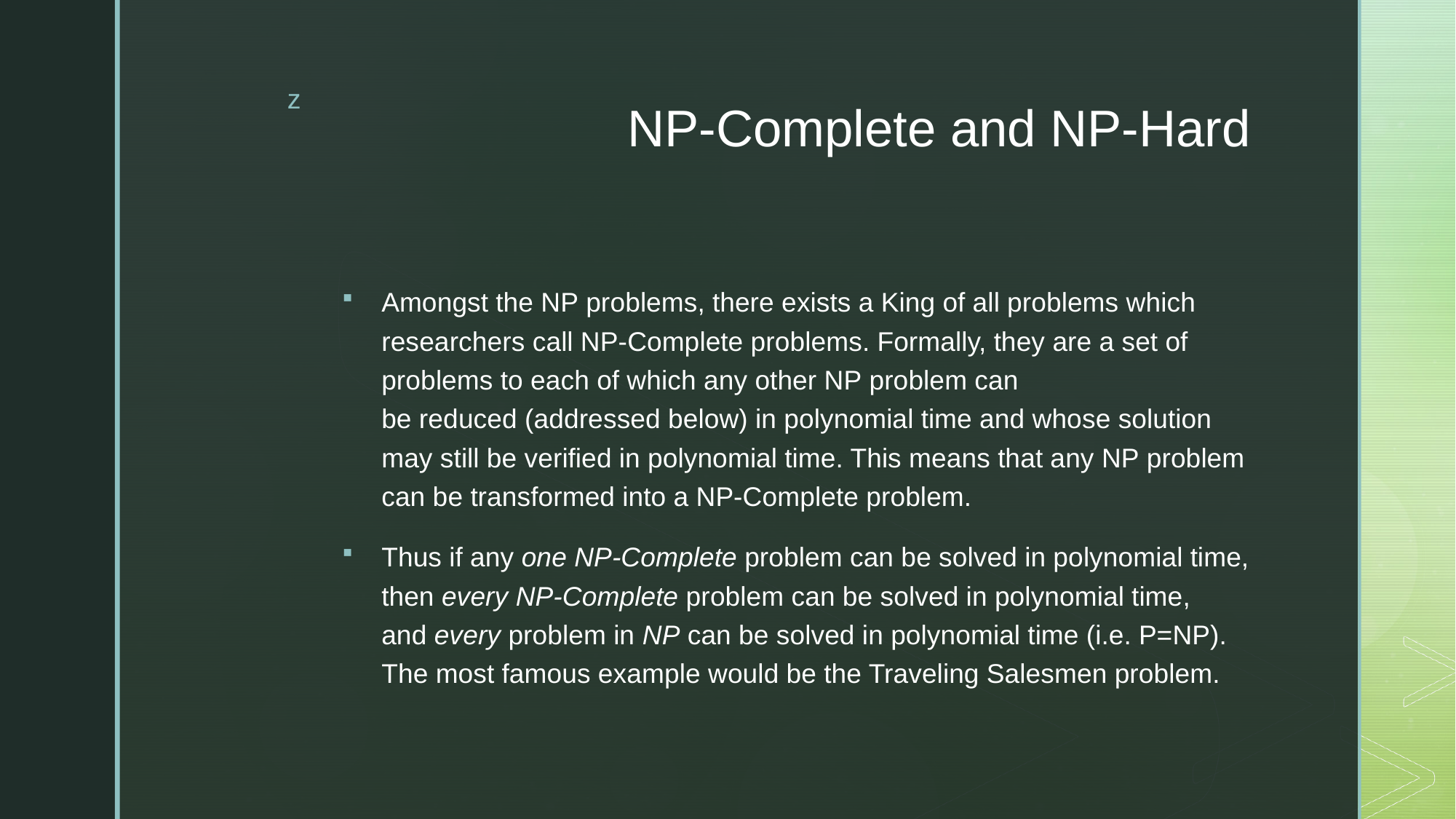

# NP-Complete and NP-Hard
Amongst the NP problems, there exists a King of all problems which researchers call NP-Complete problems. Formally, they are a set of problems to each of which any other NP problem can be reduced (addressed below) in polynomial time and whose solution may still be verified in polynomial time. This means that any NP problem can be transformed into a NP-Complete problem.
Thus if any one NP-Complete problem can be solved in polynomial time, then every NP-Complete problem can be solved in polynomial time, and every problem in NP can be solved in polynomial time (i.e. P=NP). The most famous example would be the Traveling Salesmen problem.